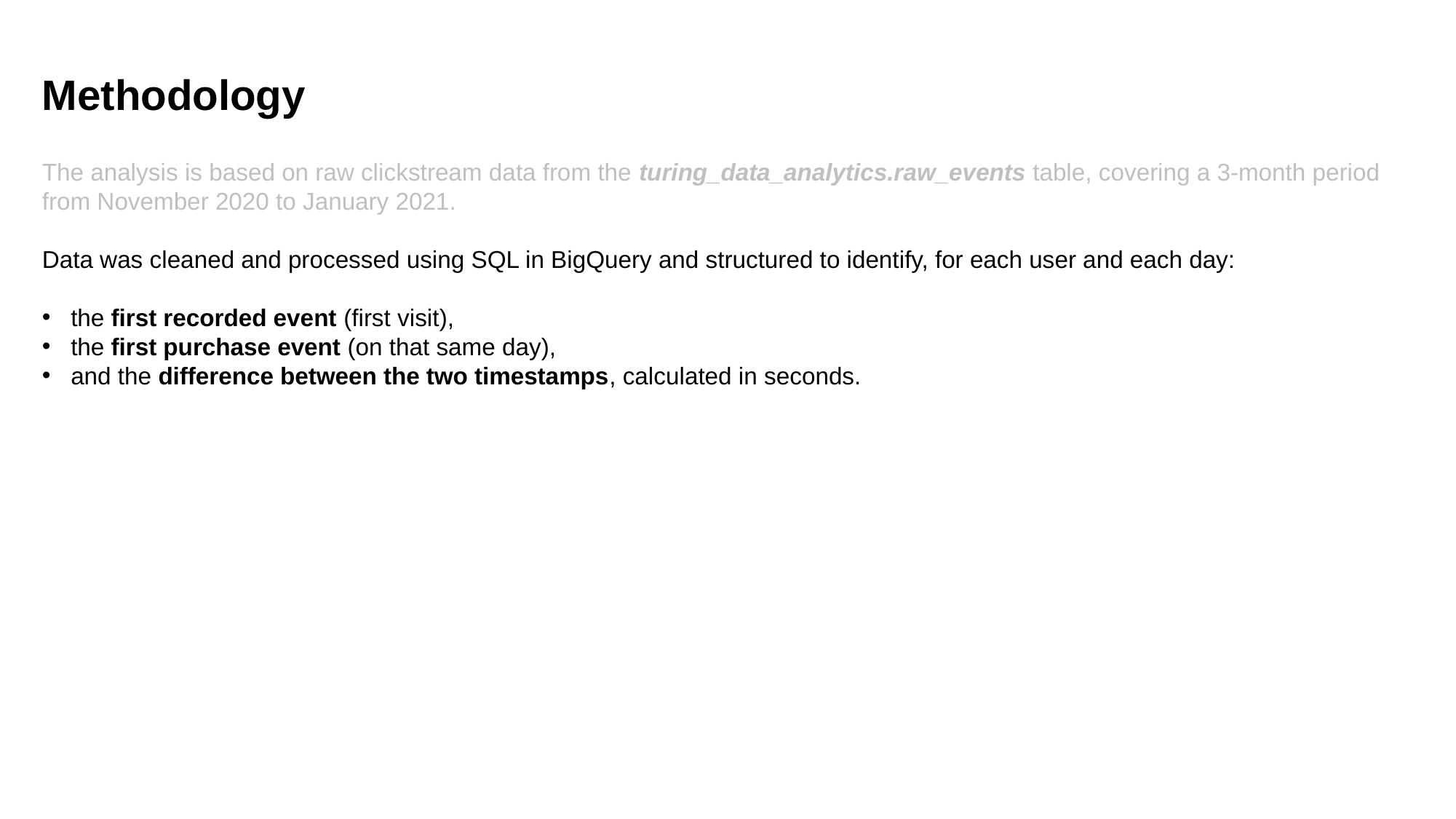

Methodology
The analysis is based on raw clickstream data from the turing_data_analytics.raw_events table, covering a 3-month period from November 2020 to January 2021.

Data was cleaned and processed using SQL in BigQuery and structured to identify, for each user and each day:

   the first recorded event (first visit),
   the first purchase event (on that same day),
   and the difference between the two timestamps, calculated in seconds.